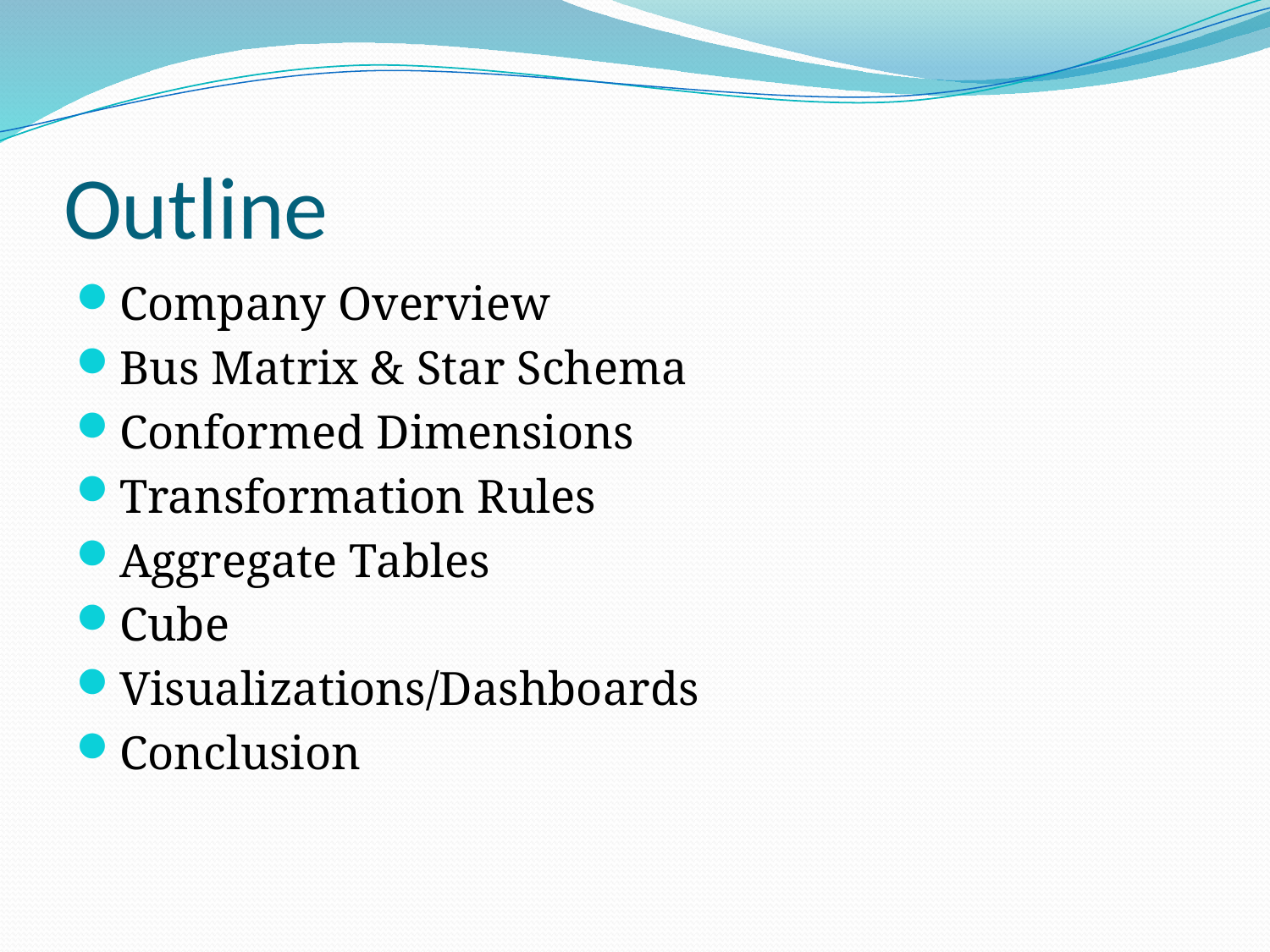

# Outline
Company Overview
Bus Matrix & Star Schema
Conformed Dimensions
Transformation Rules
Aggregate Tables
Cube
Visualizations/Dashboards
Conclusion